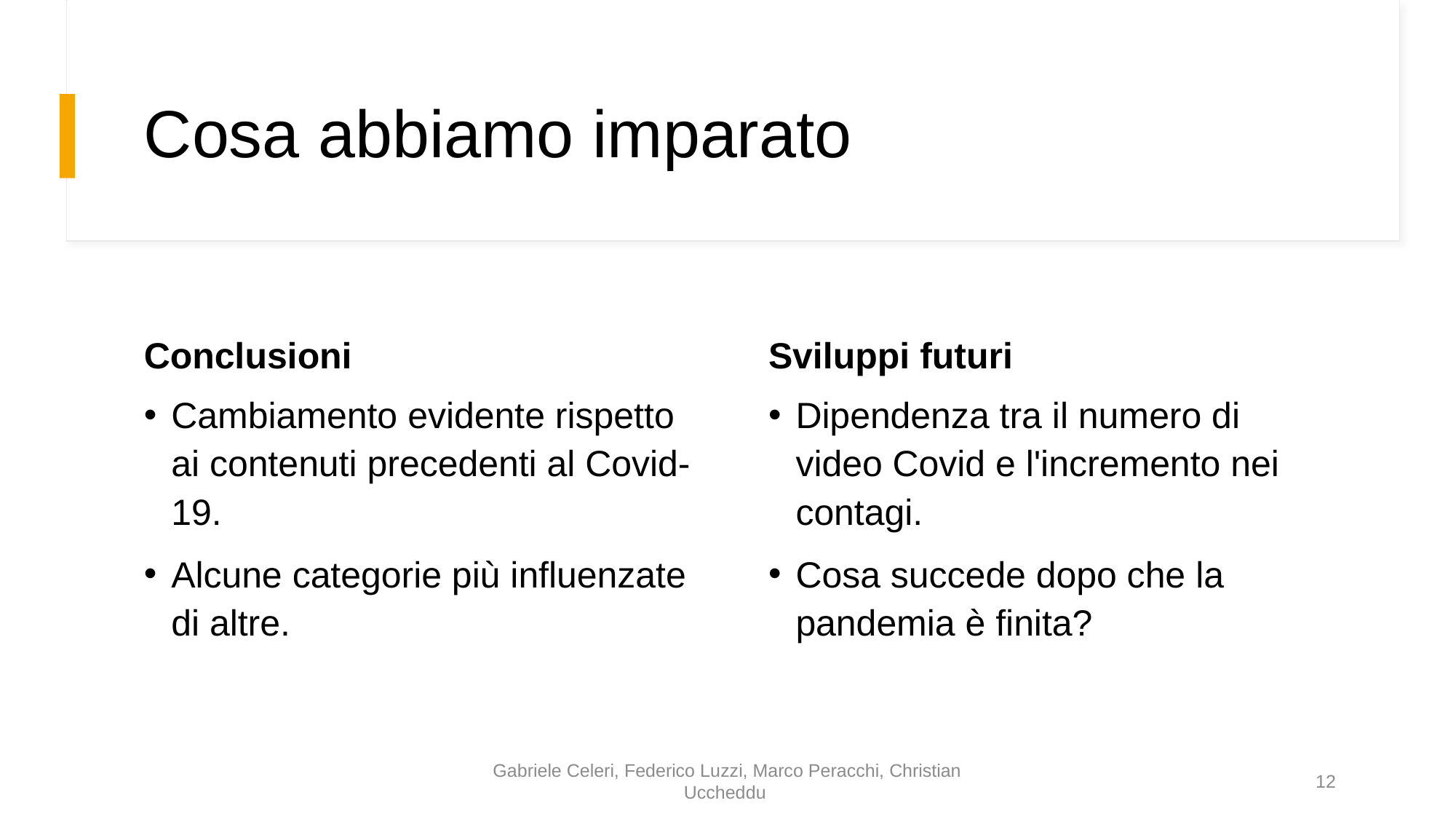

# Cosa abbiamo imparato
Conclusioni
Sviluppi futuri
Dipendenza tra il numero di video Covid e l'incremento nei contagi.
Cosa succede dopo che la pandemia è finita?
Cambiamento evidente rispetto ai contenuti precedenti al Covid-19.
Alcune categorie più influenzate di altre.
Gabriele Celeri, Federico Luzzi, Marco Peracchi, Christian Uccheddu
12